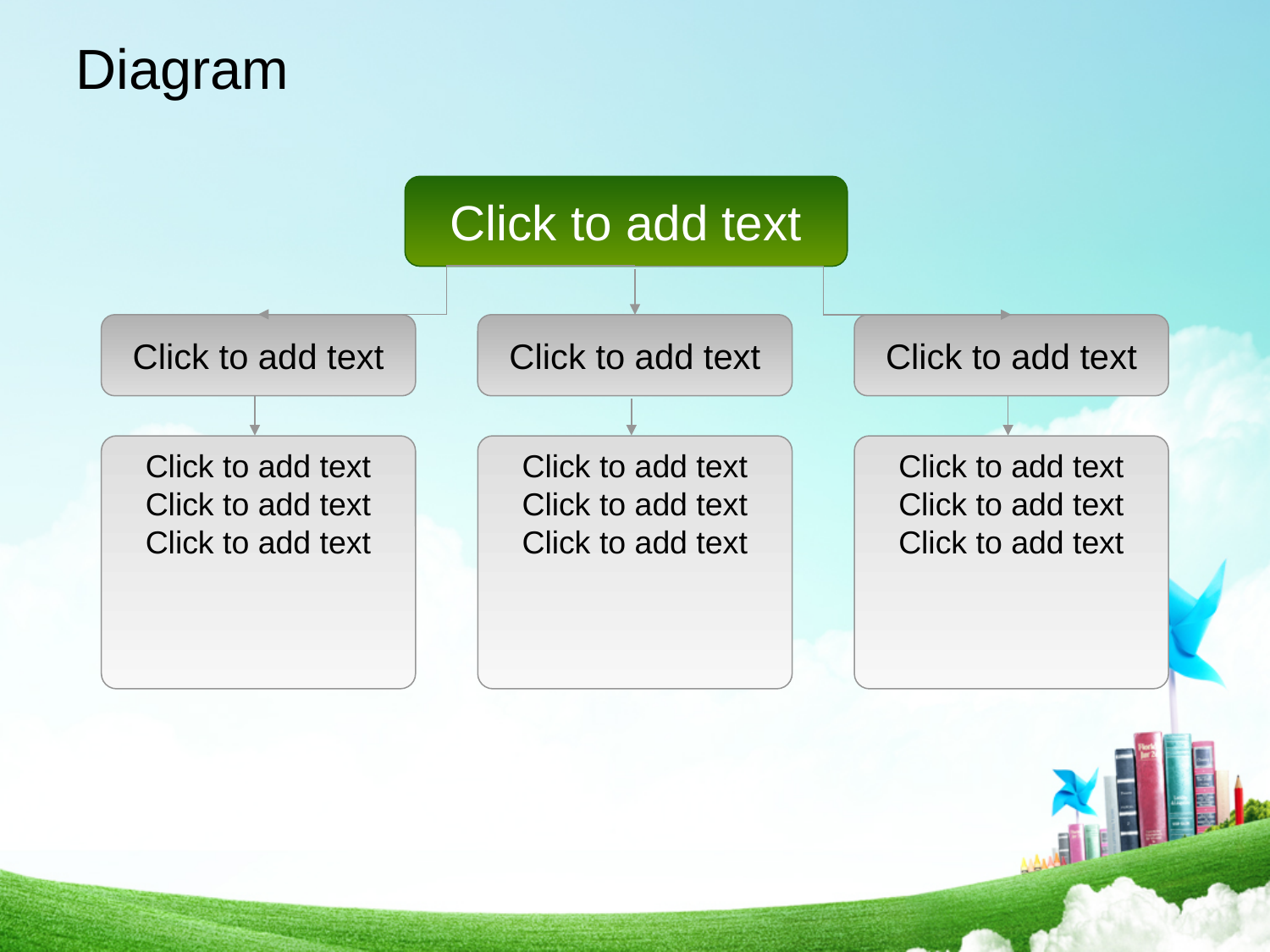

# Diagram
Click to add text
Click to add text
Click to add text
Click to add text
Click to add text
Click to add text
Click to add text
Click to add text
Click to add text
Click to add text
Click to add text
Click to add text
Click to add text